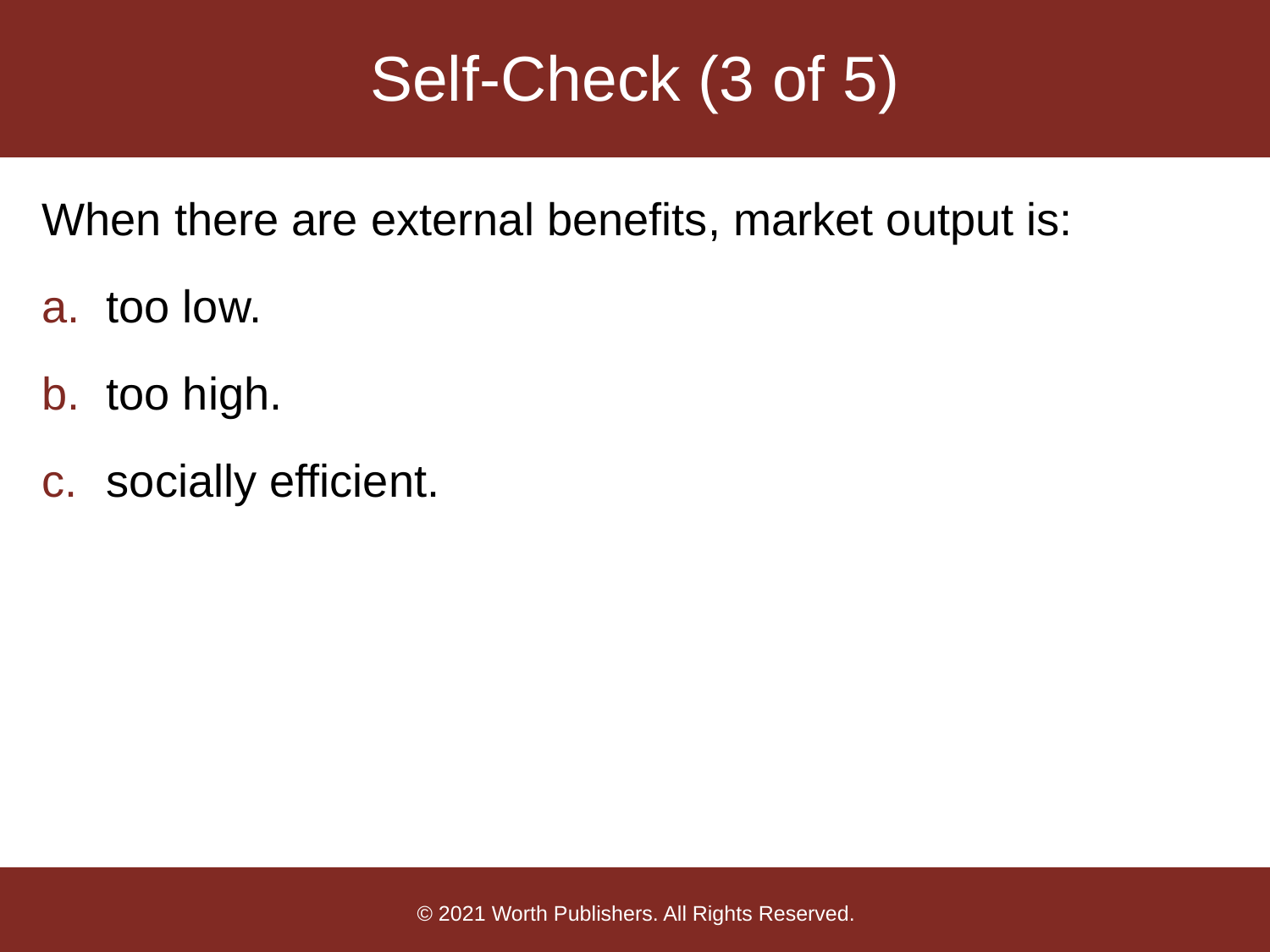

# Self-Check (3 of 5)
When there are external benefits, market output is:
too low.
too high.
socially efficient.